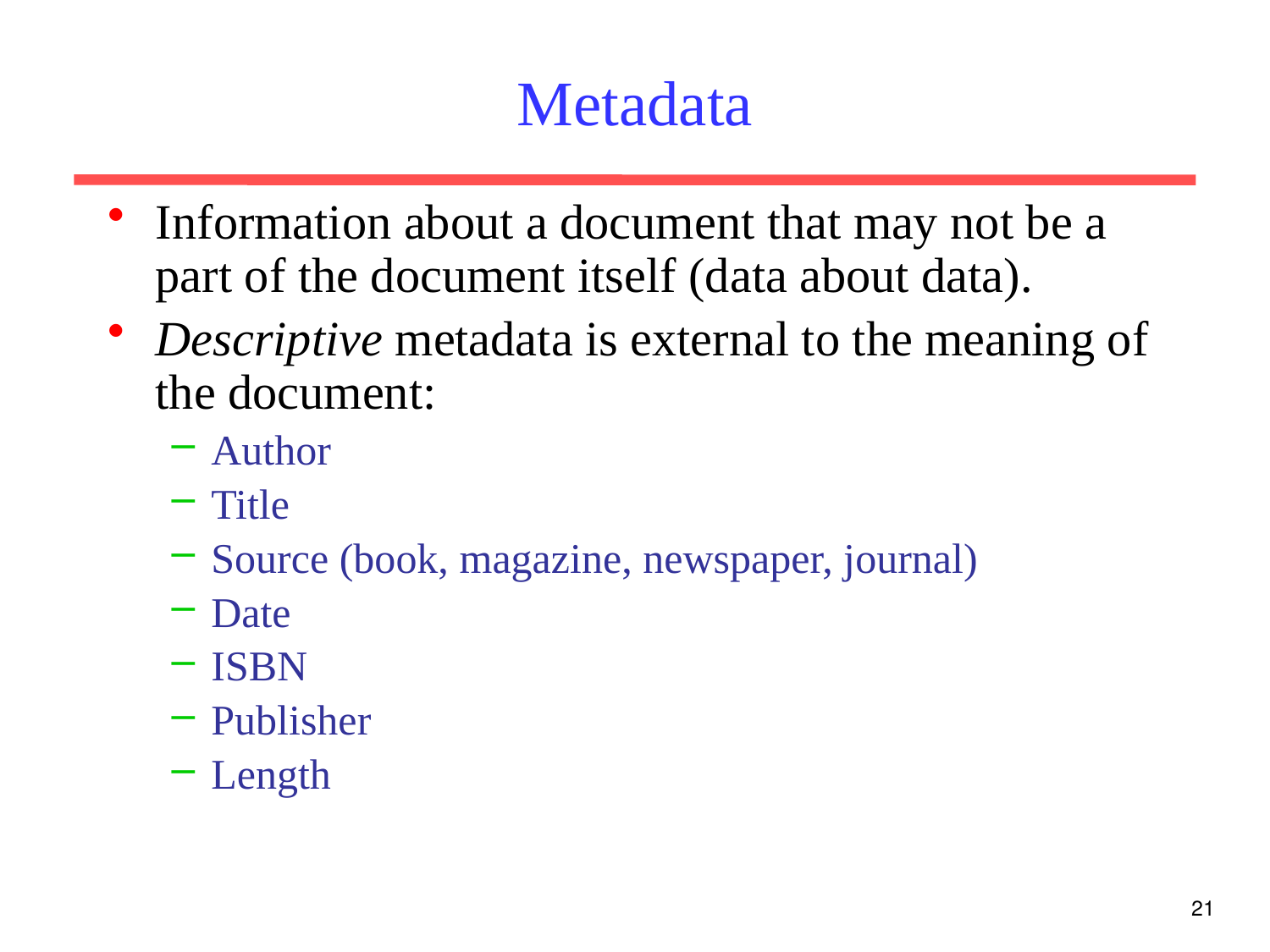

# Metadata
Information about a document that may not be a part of the document itself (data about data).
Descriptive metadata is external to the meaning of the document:
Author
Title
Source (book, magazine, newspaper, journal)
Date
ISBN
Publisher
Length

21